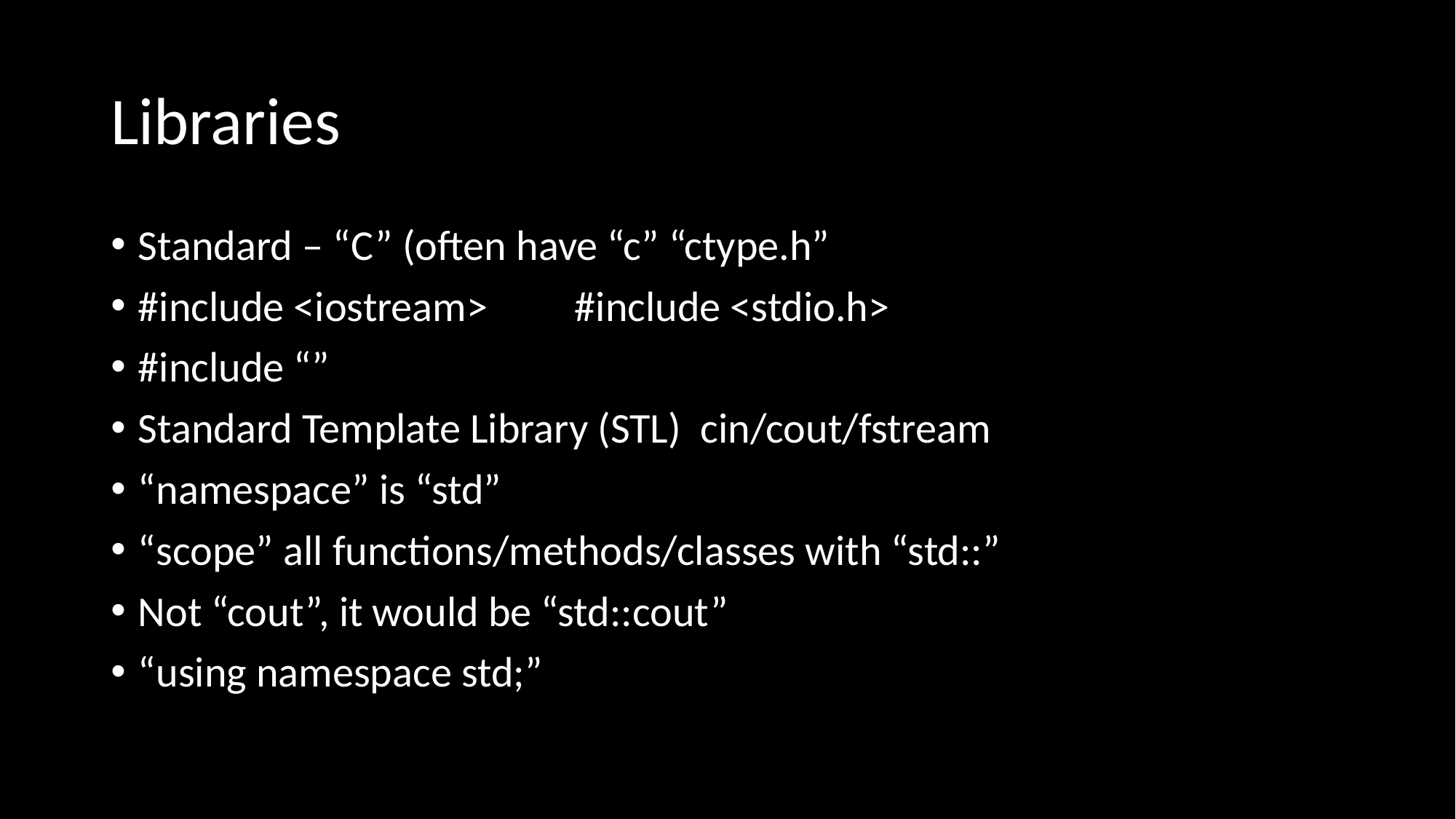

# Libraries
Standard – “C” (often have “c” “ctype.h”
#include <iostream>	#include <stdio.h>
#include “”
Standard Template Library (STL)  cin/cout/fstream
“namespace” is “std”
“scope” all functions/methods/classes with “std::”
Not “cout”, it would be “std::cout”
“using namespace std;”